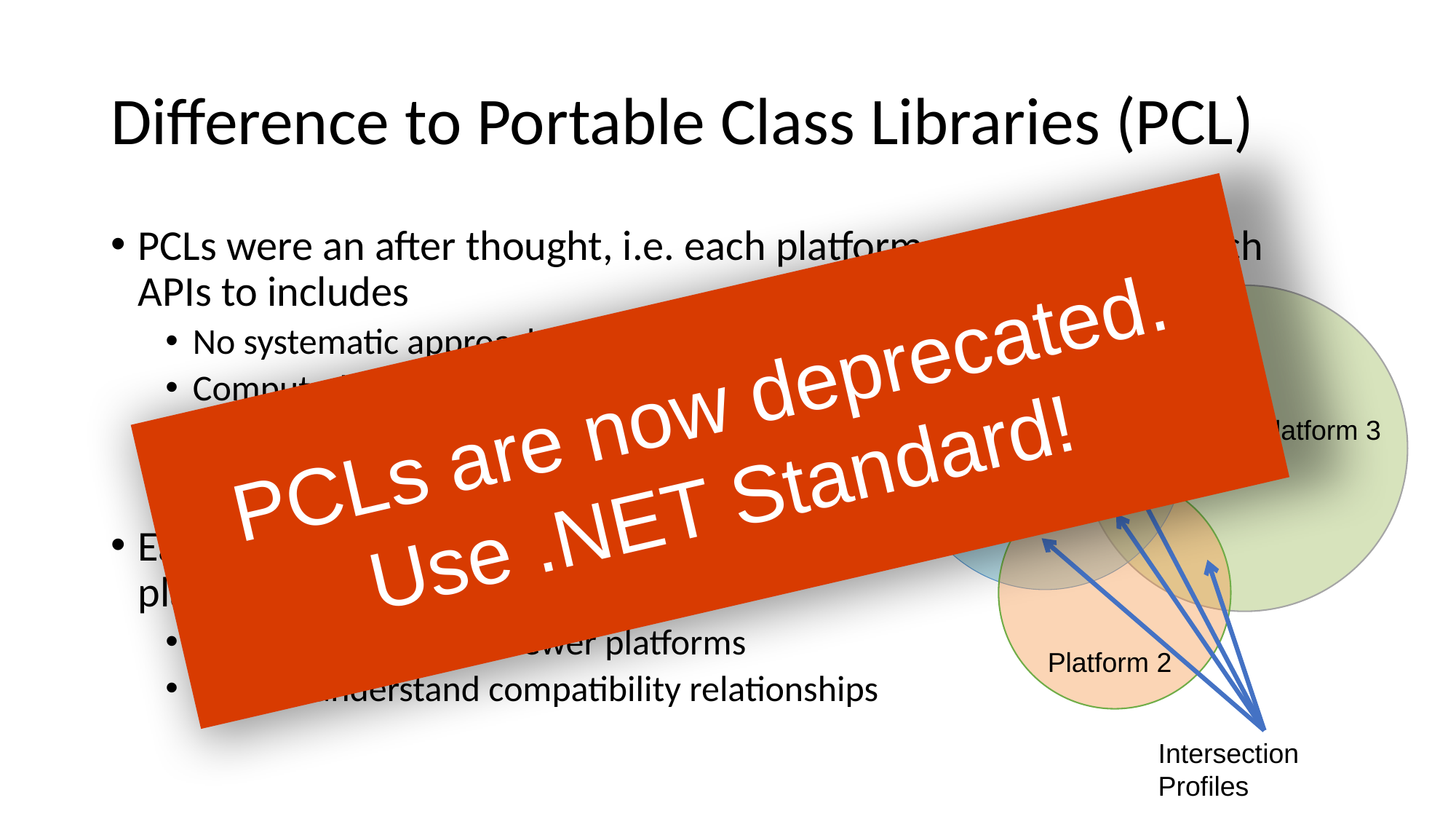

# Difference to Portable Class Libraries (PCL)
PCLs were an after thought, i.e. each platform could decide which APIs to includes
No systematic approach to versioning
Computed intersection profiles

Each PCLs is targeting a specific set of
platforms
Not compatible with newer platforms
Hard to understand compatibility relationships

Platform 3
PCLs are now deprecated. Use .NET Standard!

Platform 1

Platform 2
Intersection Profiles